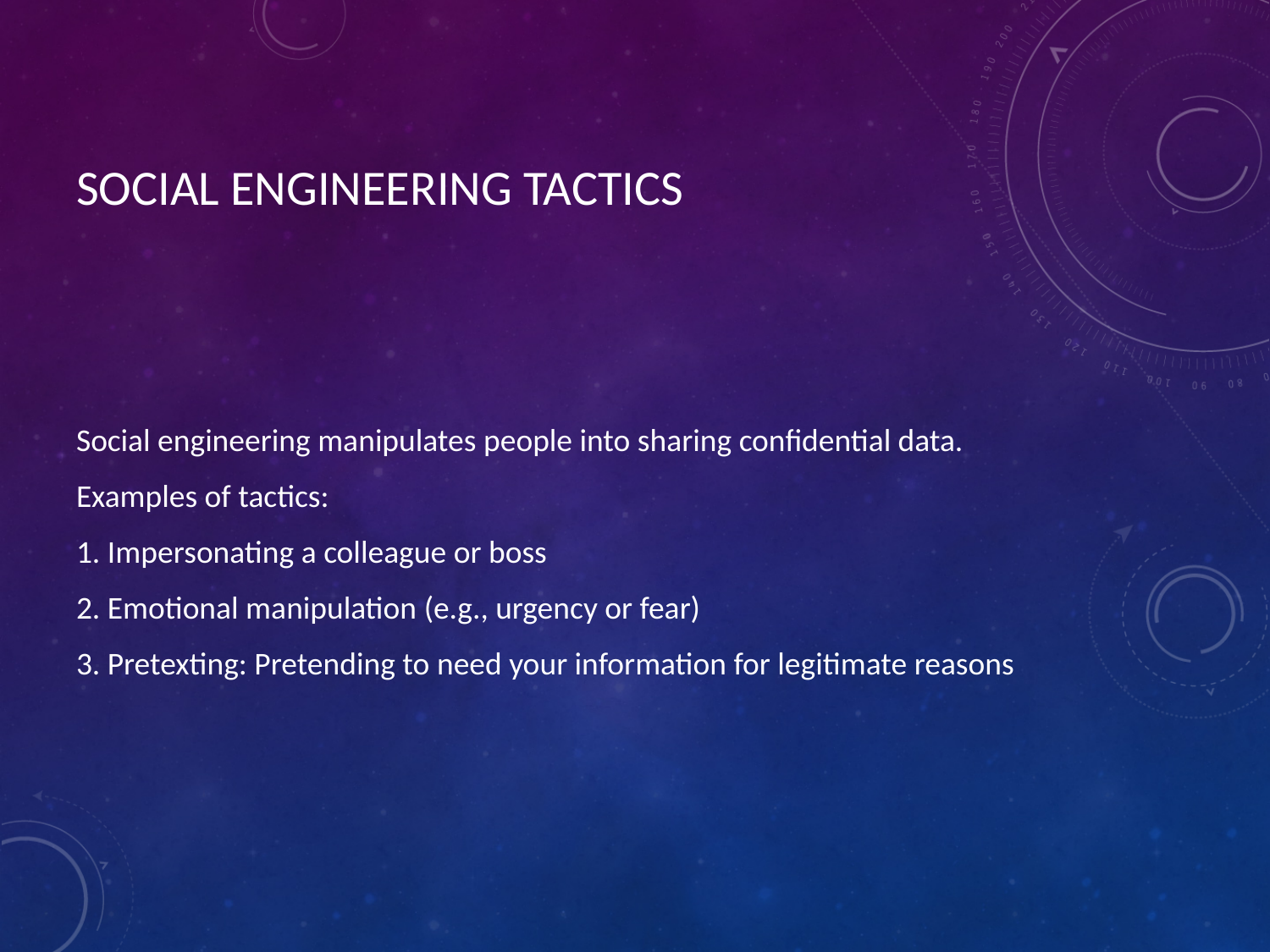

# Social Engineering Tactics
Social engineering manipulates people into sharing confidential data.
Examples of tactics:
1. Impersonating a colleague or boss
2. Emotional manipulation (e.g., urgency or fear)
3. Pretexting: Pretending to need your information for legitimate reasons